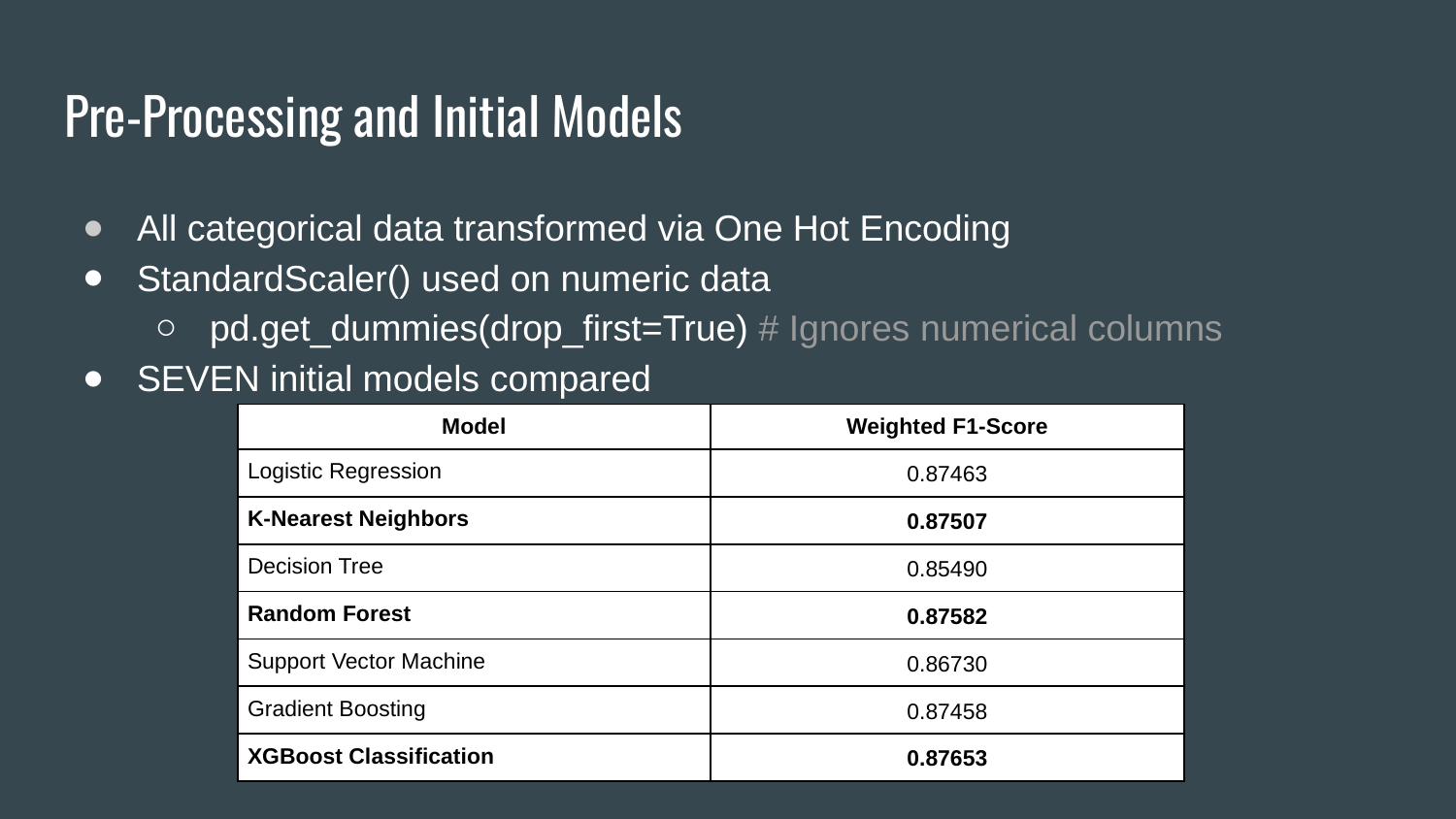

# Pre-Processing and Initial Models
All categorical data transformed via One Hot Encoding
StandardScaler() used on numeric data
pd.get_dummies(drop_first=True) # Ignores numerical columns
SEVEN initial models compared
| Model | Weighted F1-Score |
| --- | --- |
| Logistic Regression | 0.87463 |
| K-Nearest Neighbors | 0.87507 |
| Decision Tree | 0.85490 |
| Random Forest | 0.87582 |
| Support Vector Machine | 0.86730 |
| Gradient Boosting | 0.87458 |
| XGBoost Classification | 0.87653 |